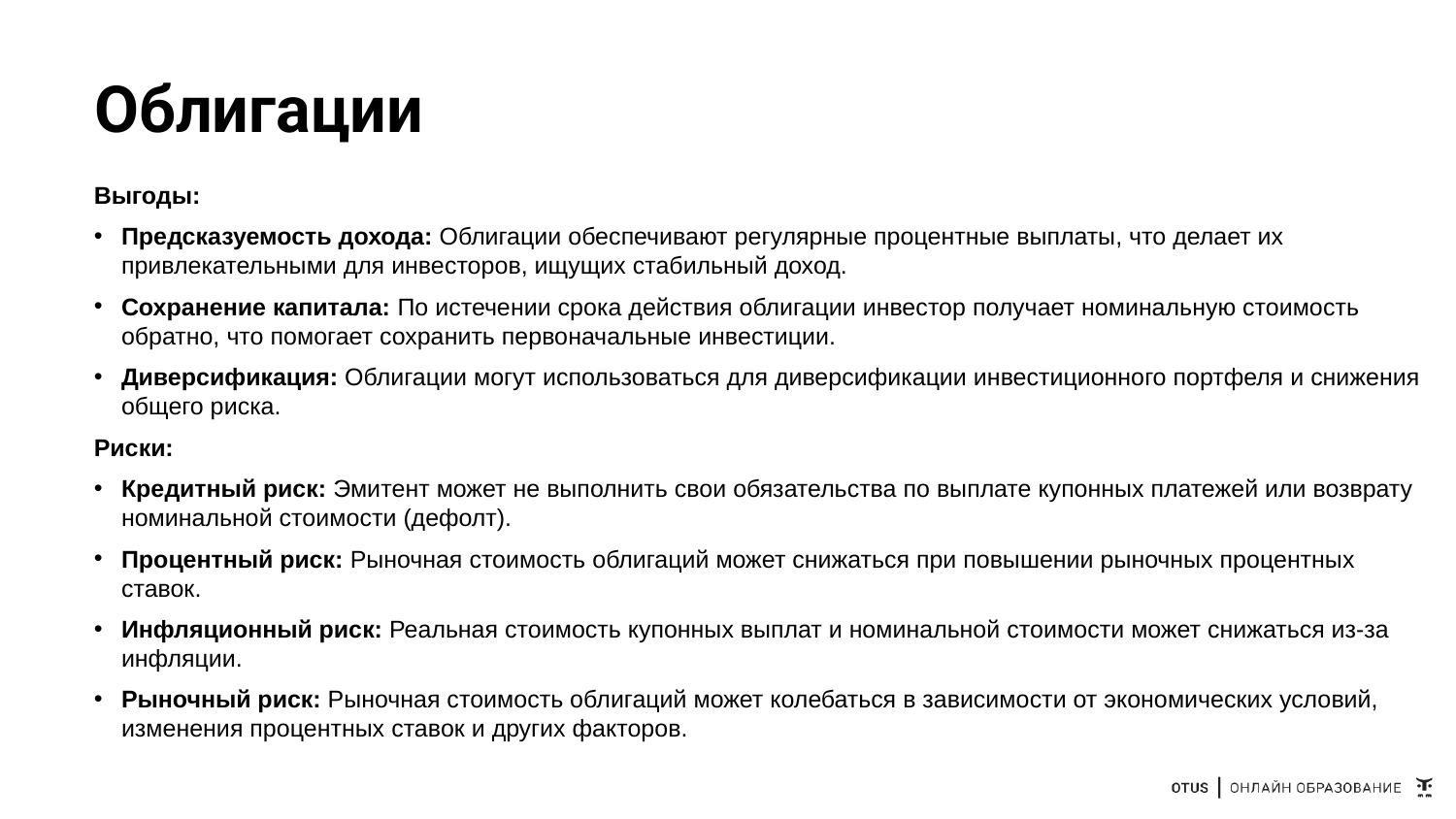

# Облигации
Выгоды:
Предсказуемость дохода: Облигации обеспечивают регулярные процентные выплаты, что делает их привлекательными для инвесторов, ищущих стабильный доход.
Сохранение капитала: По истечении срока действия облигации инвестор получает номинальную стоимость обратно, что помогает сохранить первоначальные инвестиции.
Диверсификация: Облигации могут использоваться для диверсификации инвестиционного портфеля и снижения общего риска.
Риски:
Кредитный риск: Эмитент может не выполнить свои обязательства по выплате купонных платежей или возврату номинальной стоимости (дефолт).
Процентный риск: Рыночная стоимость облигаций может снижаться при повышении рыночных процентных ставок.
Инфляционный риск: Реальная стоимость купонных выплат и номинальной стоимости может снижаться из-за инфляции.
Рыночный риск: Рыночная стоимость облигаций может колебаться в зависимости от экономических условий, изменения процентных ставок и других факторов.